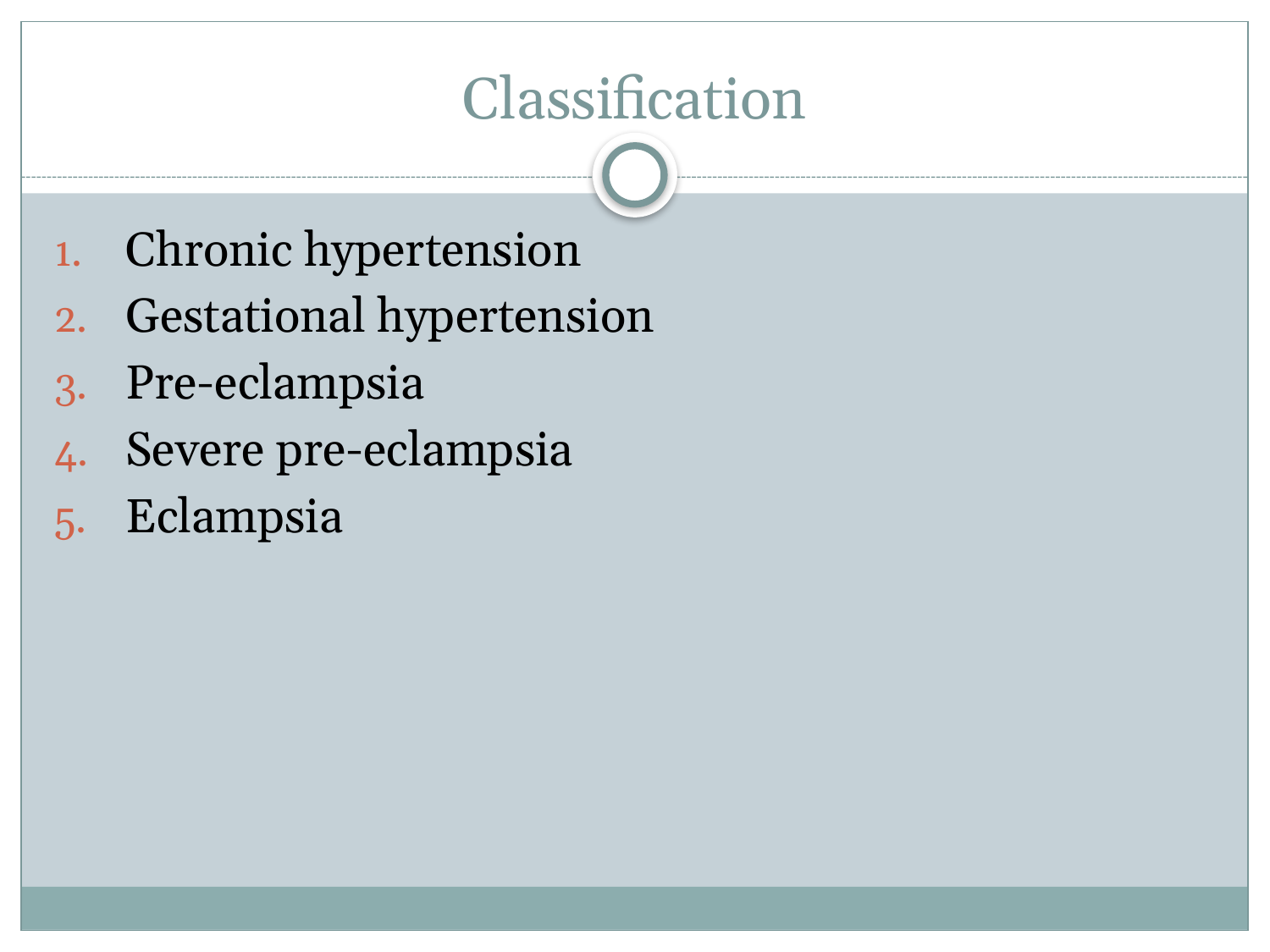

# Classification
Chronic hypertension
Gestational hypertension
Pre-eclampsia
Severe pre-eclampsia
Eclampsia